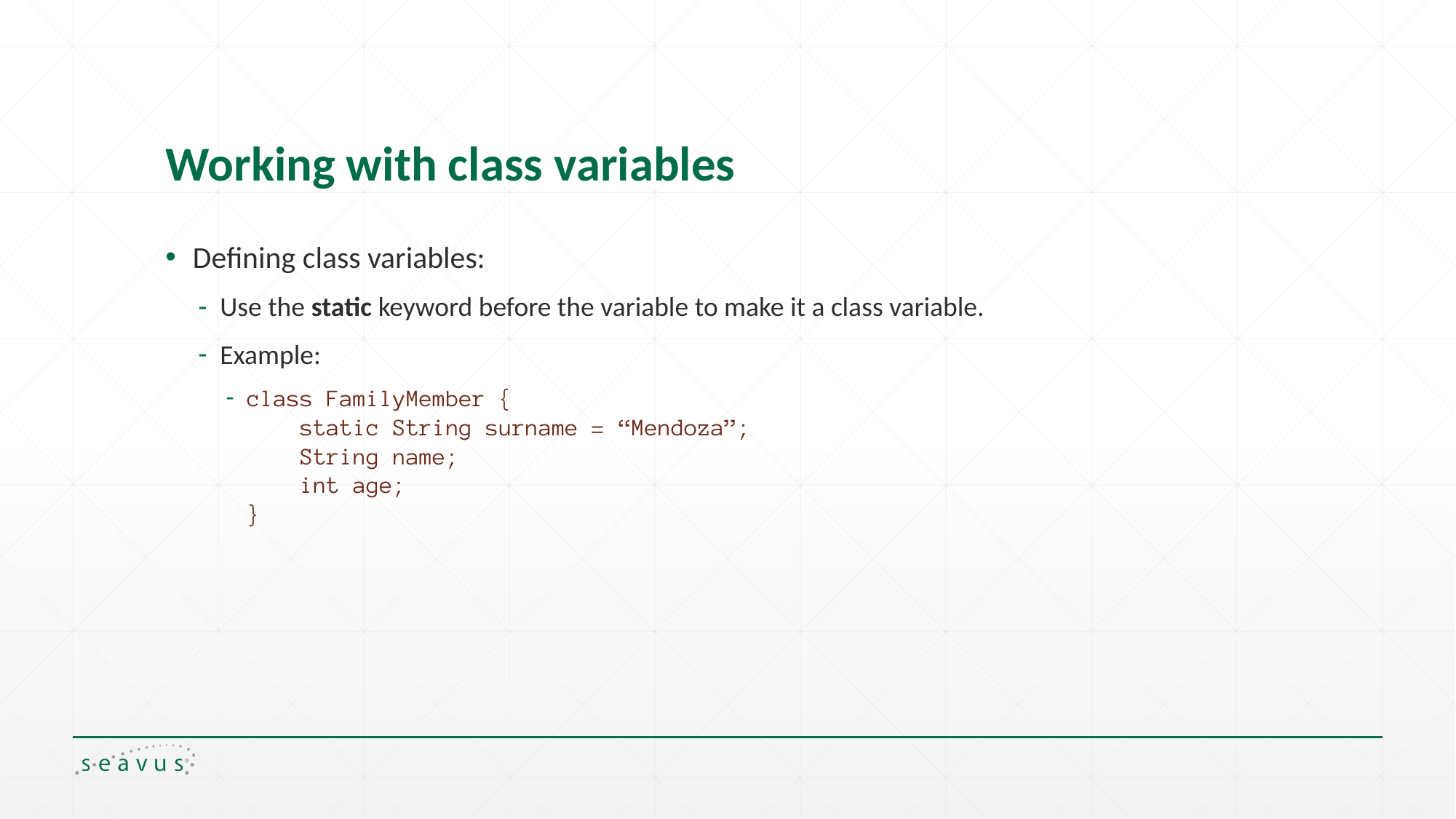

# Working with class variables
Defining class variables:
Use the static keyword before the variable to make it a class variable.
Example:
class FamilyMember {
    static String surname = “Mendoza”;
    String name;
    int age;
}